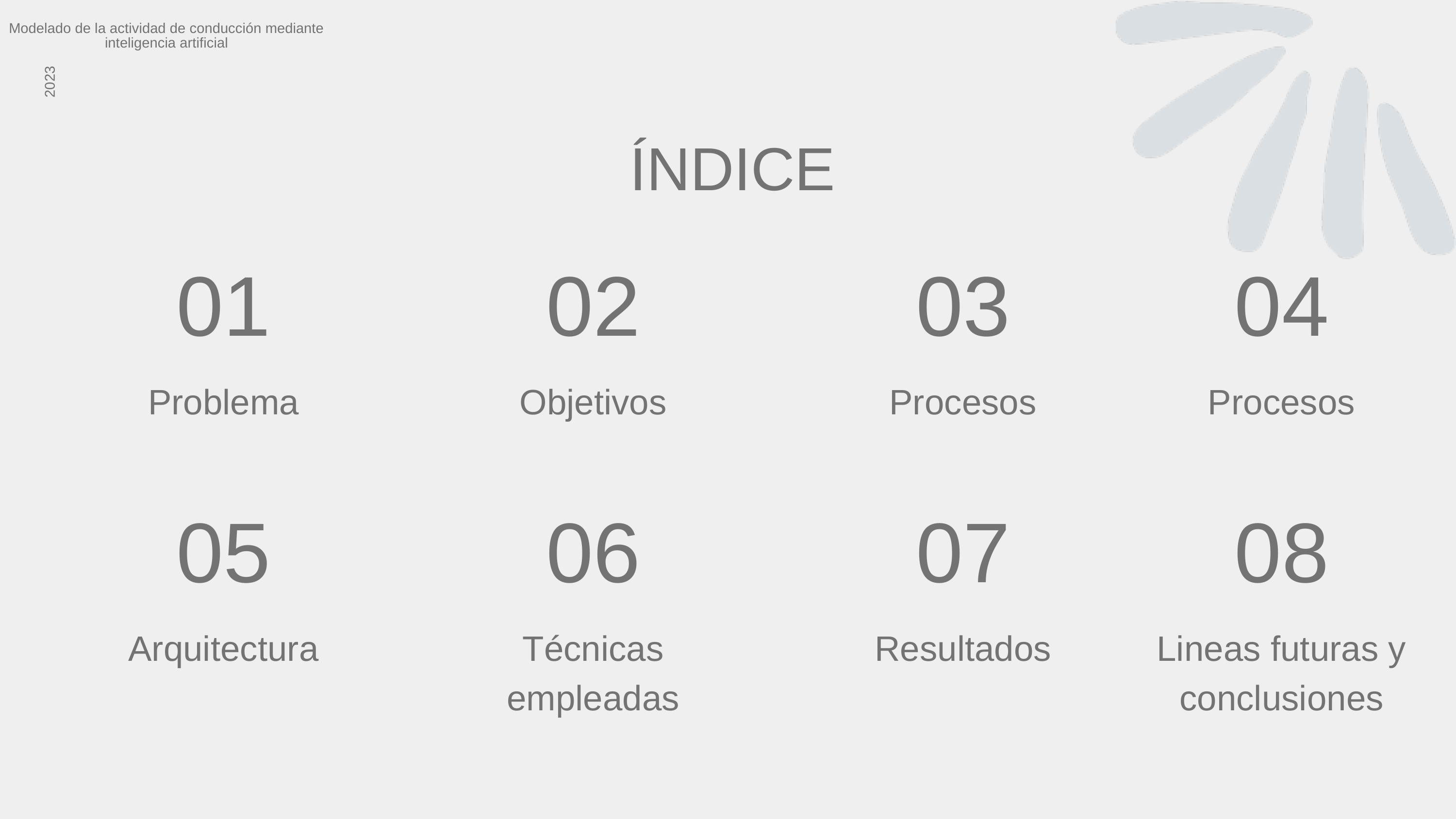

Modelado de la actividad de conducción mediante inteligencia artificial
2023
ÍNDICE
01
02
03
04
Problema
Objetivos
Procesos
Procesos
05
06
07
08
Arquitectura
Técnicas empleadas
Resultados
Lineas futuras y conclusiones